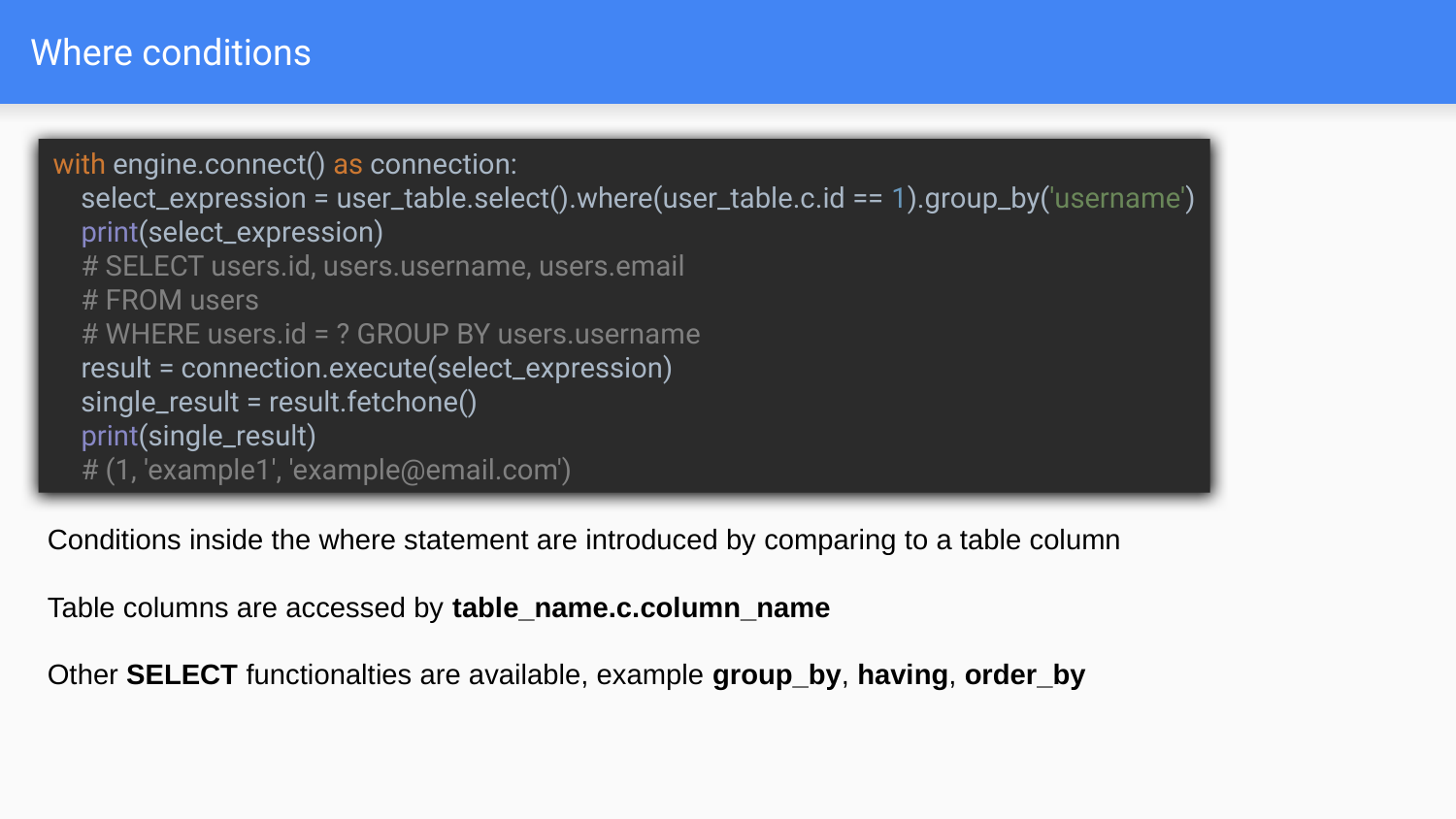

# Where conditions
with engine.connect() as connection:
    select_expression = user_table.select().where(user_table.c.id == 1).group_by('username')
    print(select_expression)
    # SELECT users.id, users.username, users.email
    # FROM users
    # WHERE users.id = ? GROUP BY users.username
    result = connection.execute(select_expression)
    single_result = result.fetchone()
    print(single_result)
    # (1, 'example1', 'example@email.com')
Conditions inside the where statement are introduced by comparing to a table column

Table columns are accessed by table_name.c.column_name

Other SELECT functionalties are available, example group_by, having, order_by